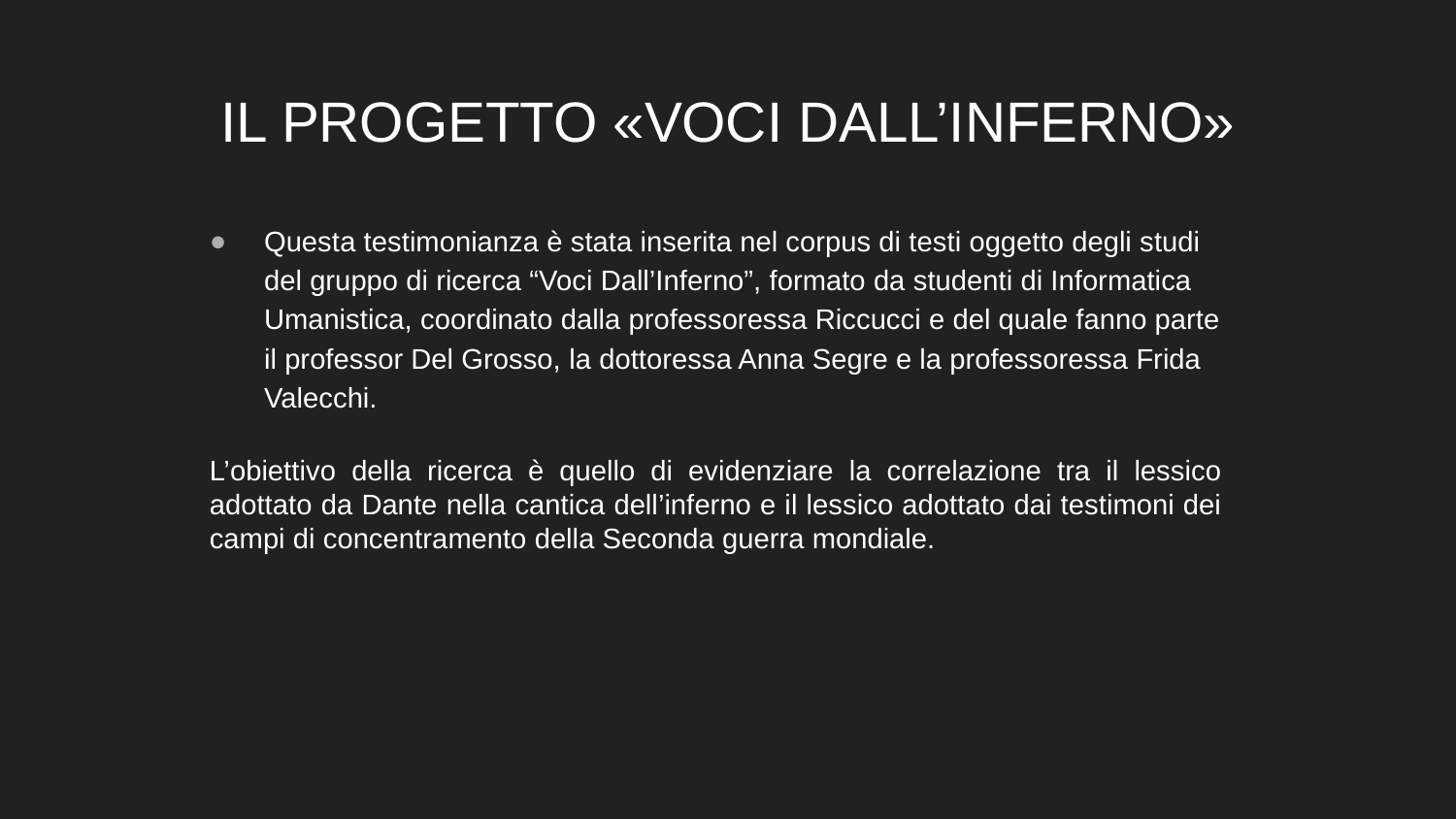

# IL PROGETTO «VOCI DALL’INFERNO»
Questa testimonianza è stata inserita nel corpus di testi oggetto degli studi del gruppo di ricerca “Voci Dall’Inferno”, formato da studenti di Informatica Umanistica, coordinato dalla professoressa Riccucci e del quale fanno parte il professor Del Grosso, la dottoressa Anna Segre e la professoressa Frida Valecchi.

L’obiettivo della ricerca è quello di evidenziare la correlazione tra il lessico adottato da Dante nella cantica dell’inferno e il lessico adottato dai testimoni dei campi di concentramento della Seconda guerra mondiale.